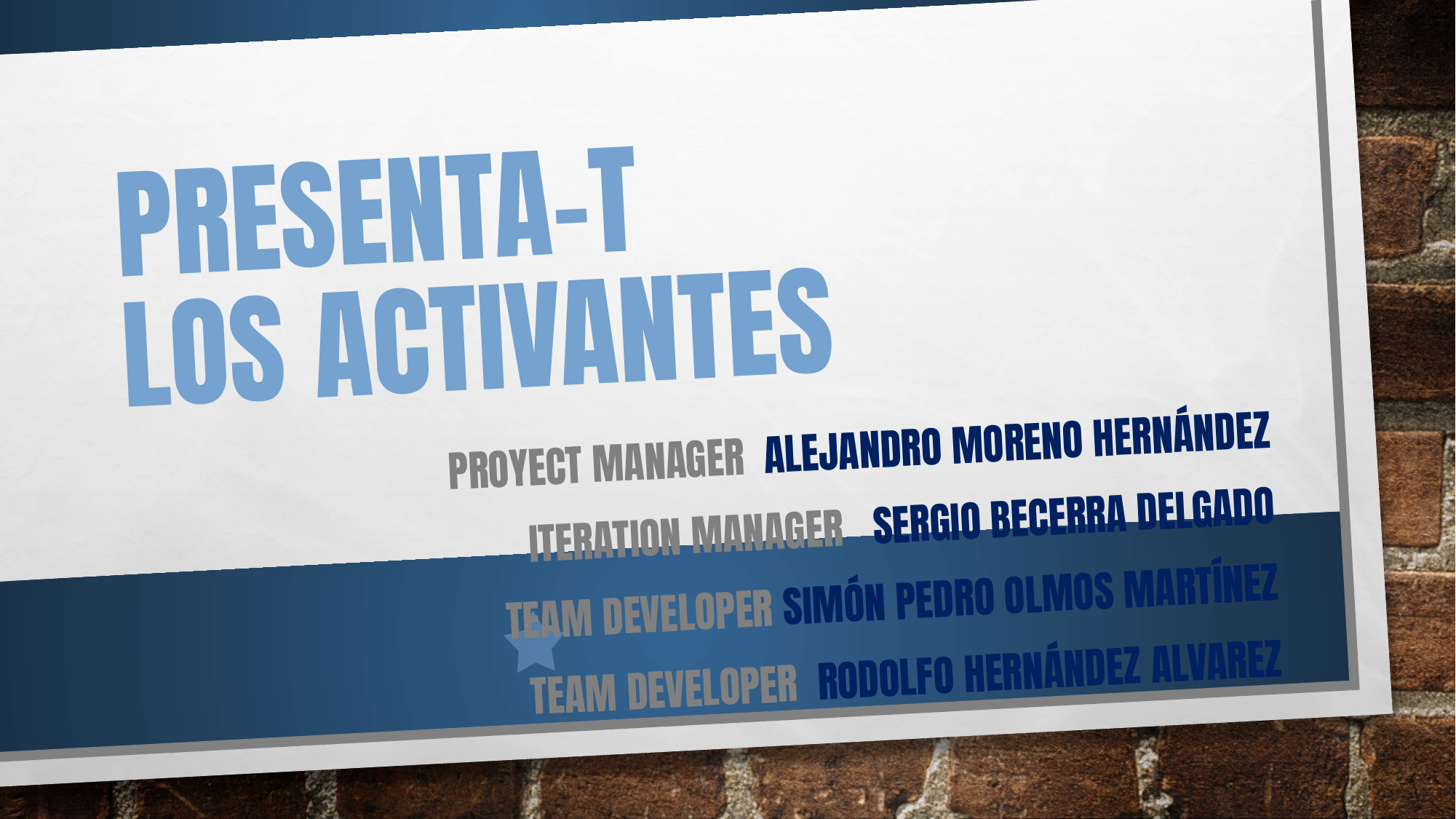

# Presenta-t Los Activantes
 Proyect Manager  Alejandro Moreno Hernández
Iteration manager   Sergio becerra delgado
Team DEveloper Simón pedro olmos Martínez
  Team developer  Rodolfo Hernández alvarez